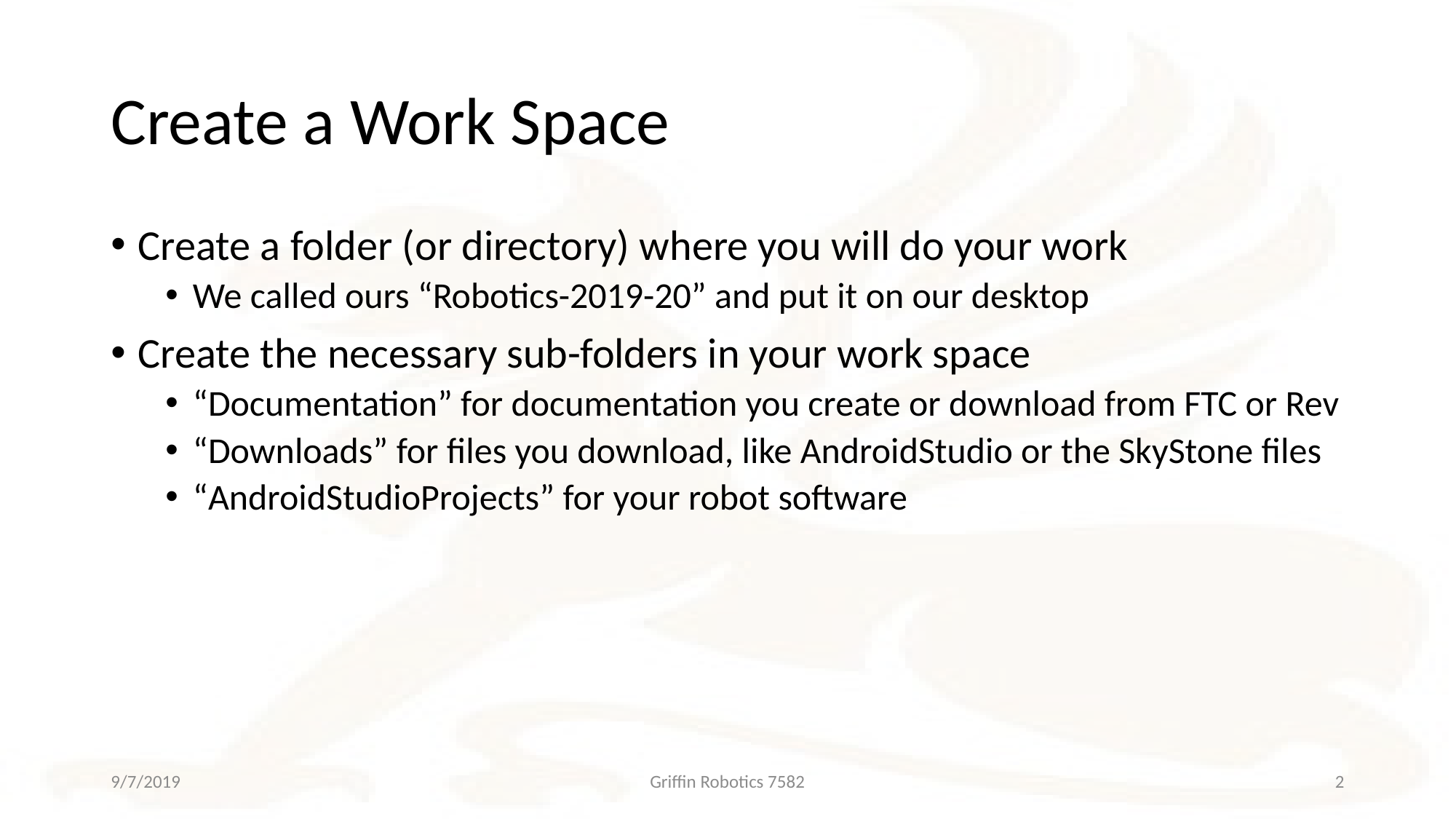

# Create a Work Space
Create a folder (or directory) where you will do your work
We called ours “Robotics-2019-20” and put it on our desktop
Create the necessary sub-folders in your work space
“Documentation” for documentation you create or download from FTC or Rev
“Downloads” for files you download, like AndroidStudio or the SkyStone files
“AndroidStudioProjects” for your robot software
9/7/2019
Griffin Robotics 7582
2